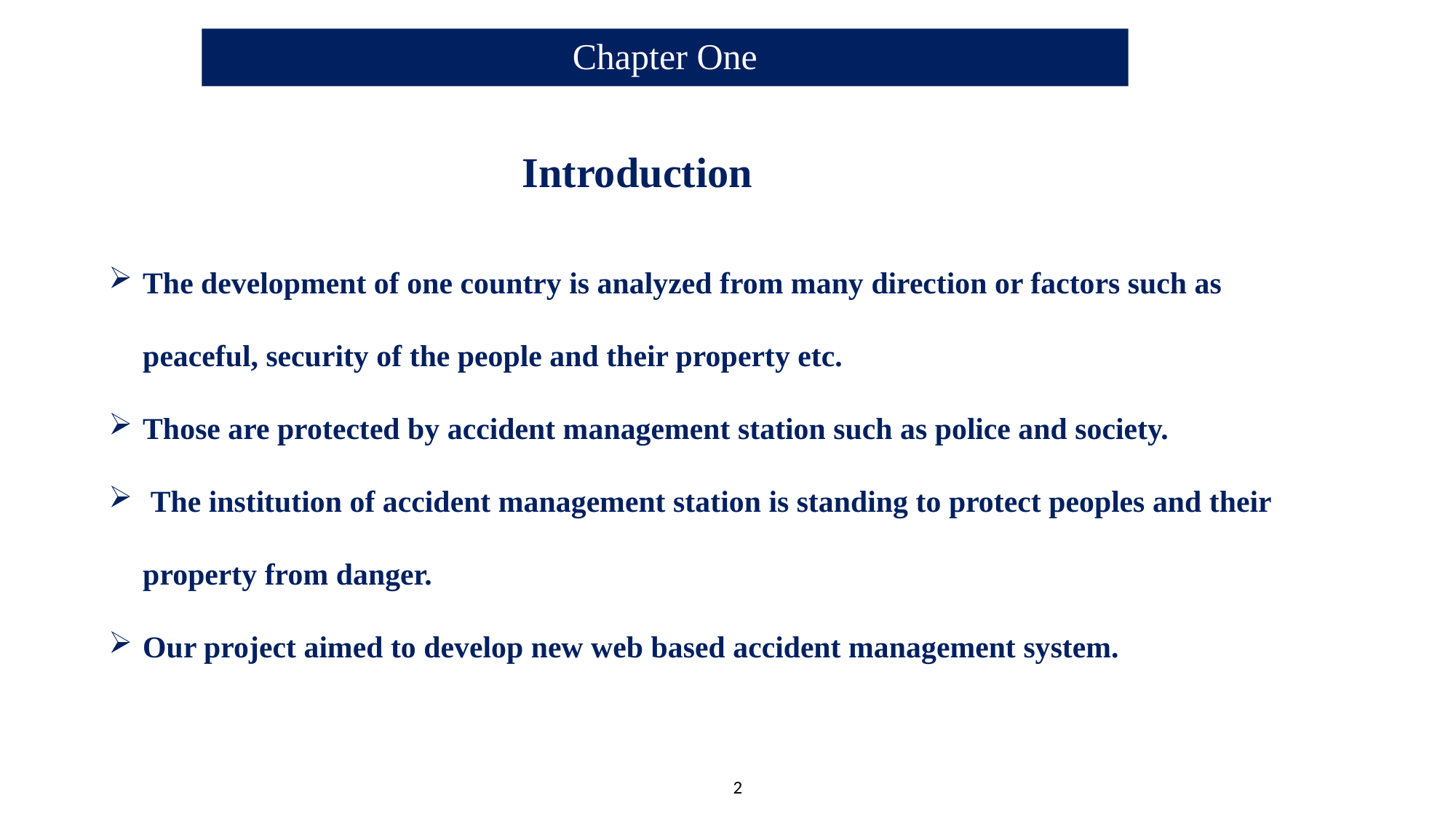

# Chapter One
Introduction
The development of one country is analyzed from many direction or factors such as peaceful, security of the people and their property etc.
Those are protected by accident management station such as police and society.
 The institution of accident management station is standing to protect peoples and their property from danger.
Our project aimed to develop new web based accident management system.
2